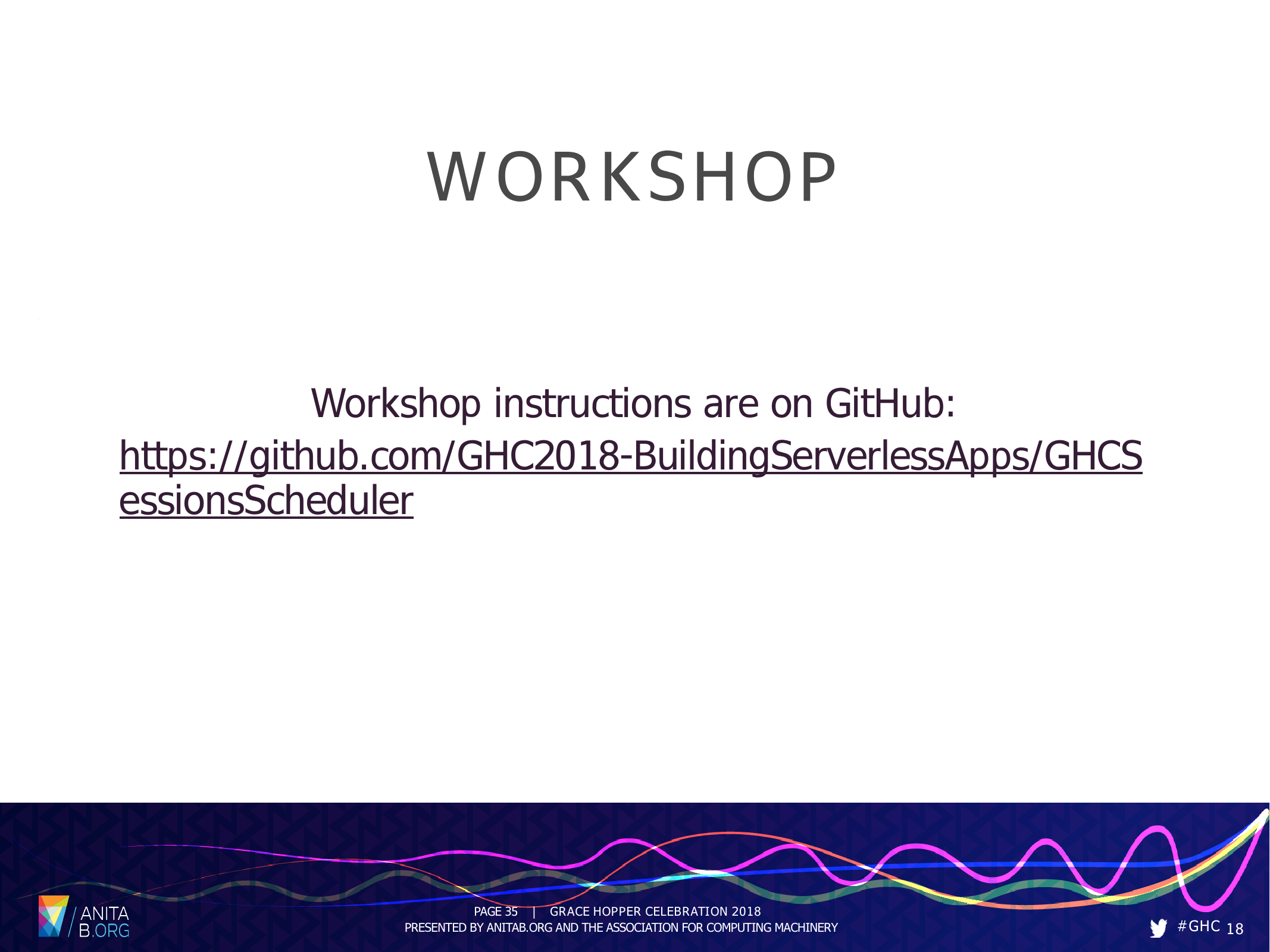

# WORKSHOP
Workshop instructions are on GitHub:
https://github.com/GHC2018-BuildingServerlessApps/GHCSessionsScheduler

35